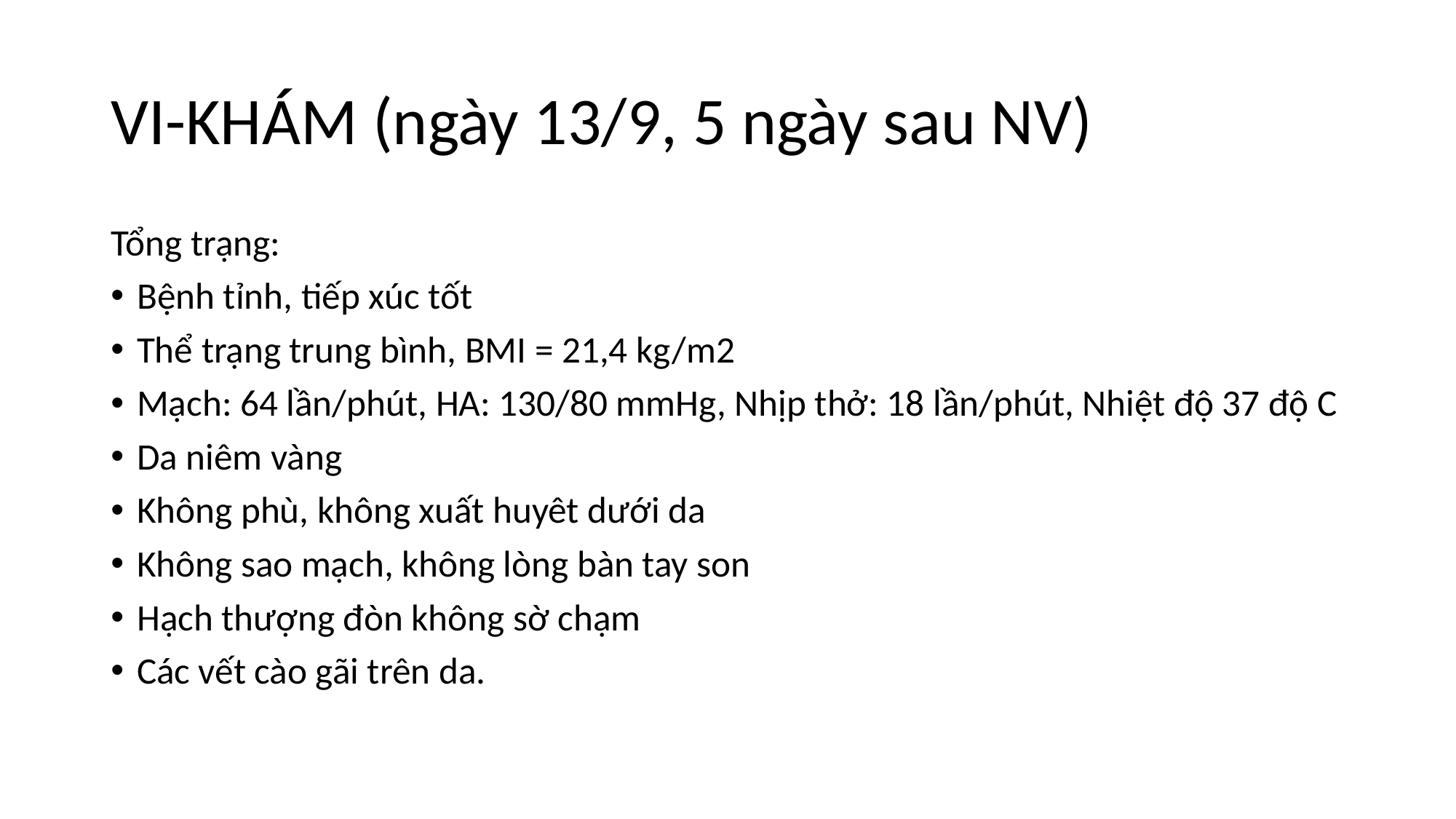

# VI-KHÁM (ngày 13/9, 5 ngày sau NV)
Tổng trạng:
Bệnh tỉnh, tiếp xúc tốt
Thể trạng trung bình, BMI = 21,4 kg/m2
Mạch: 64 lần/phút, HA: 130/80 mmHg, Nhịp thở: 18 lần/phút, Nhiệt độ 37 độ C
Da niêm vàng
Không phù, không xuất huyêt dưới da
Không sao mạch, không lòng bàn tay son
Hạch thượng đòn không sờ chạm
Các vết cào gãi trên da.